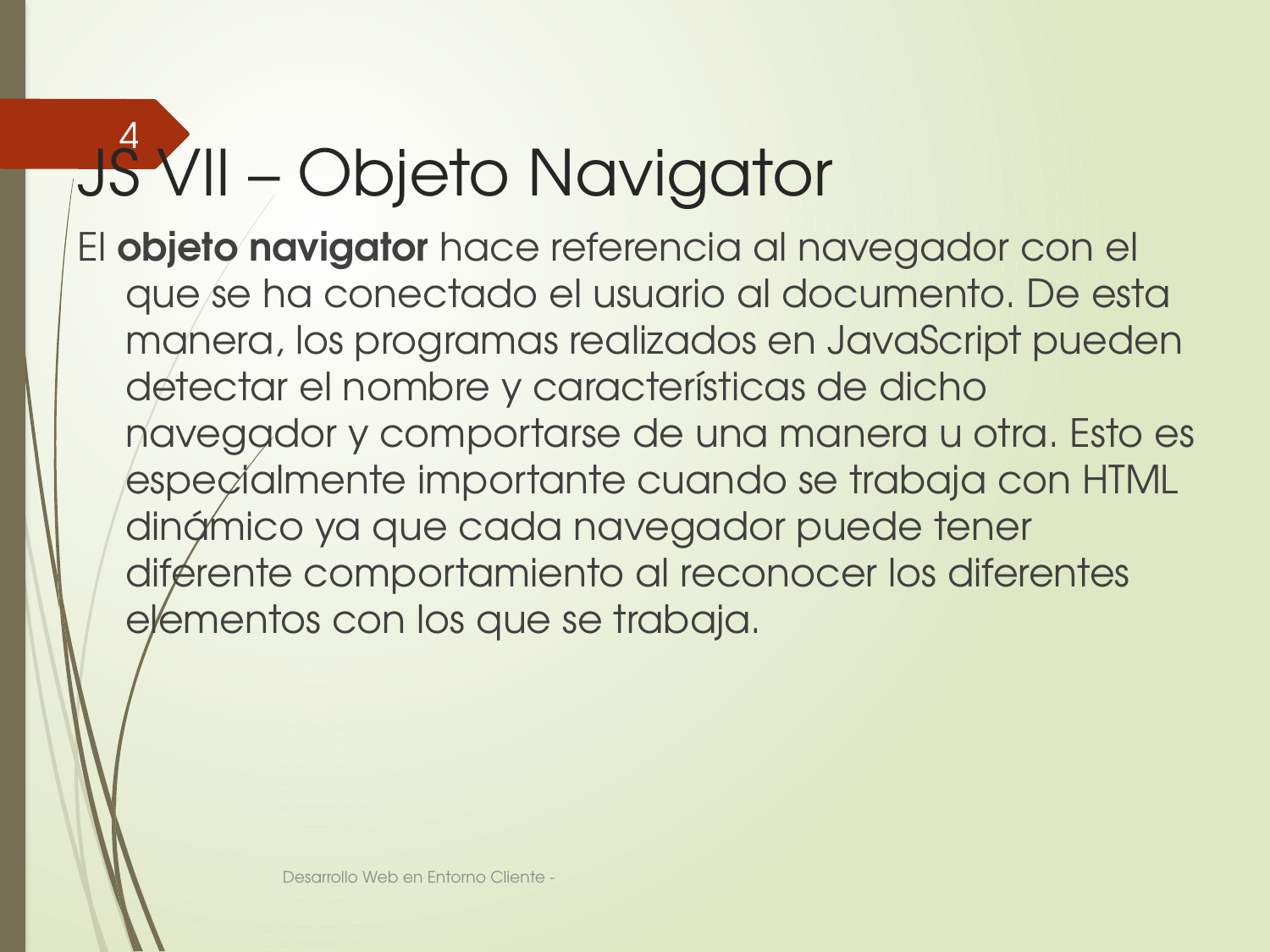

4
# JS VII – Objeto Navigator
El objeto navigator hace referencia al navegador con el que se ha conectado el usuario al documento. De esta manera, los programas realizados en JavaScript pueden detectar el nombre y características de dicho navegador y comportarse de una manera u otra. Esto es especialmente importante cuando se trabaja con HTML dinámico ya que cada navegador puede tener diferente comportamiento al reconocer los diferentes elementos con los que se trabaja.
Desarrollo Web en Entorno Cliente -